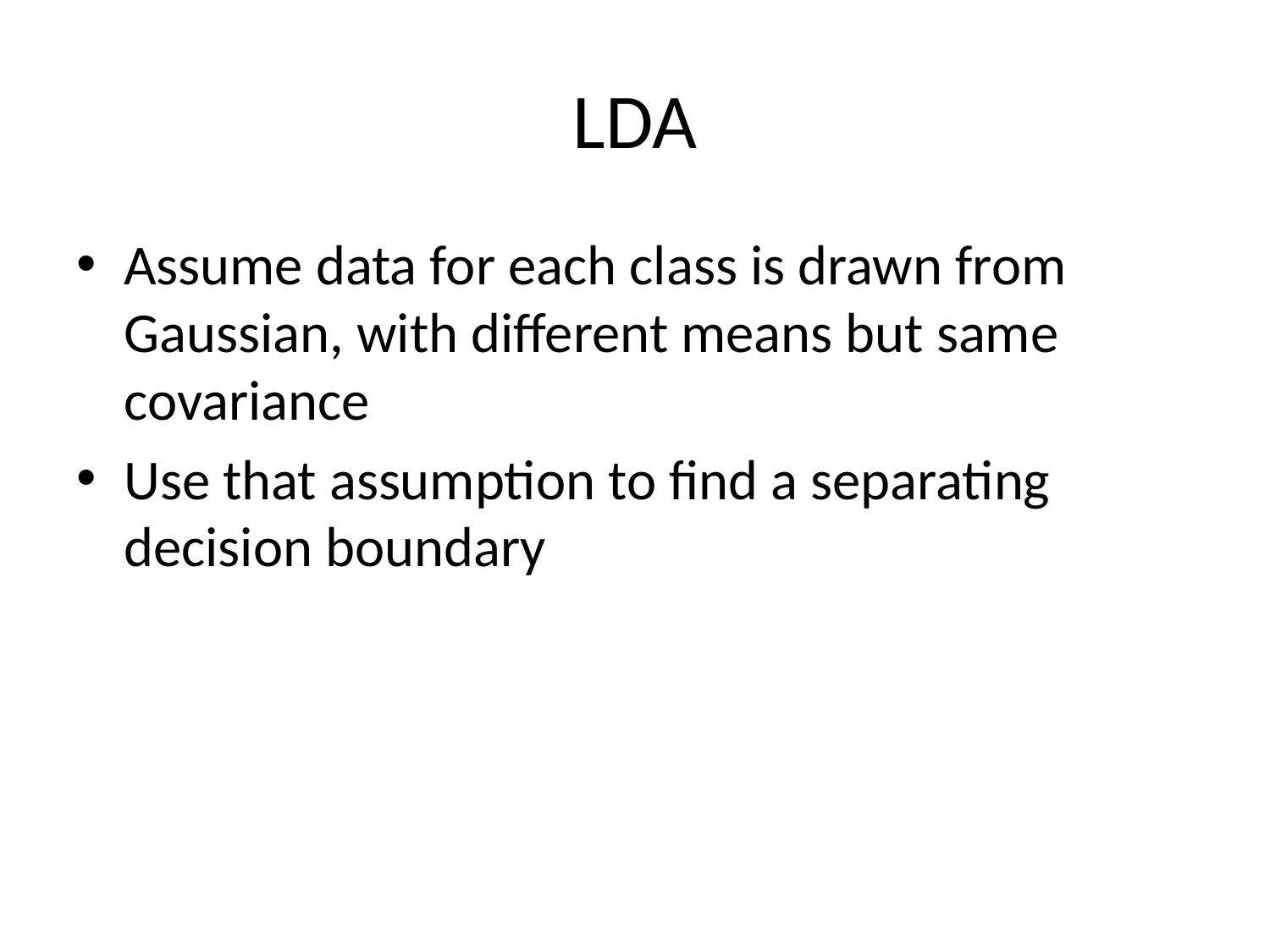

# LDA
Assume data for each class is drawn from Gaussian, with different means but same covariance
Use that assumption to find a separating decision boundary